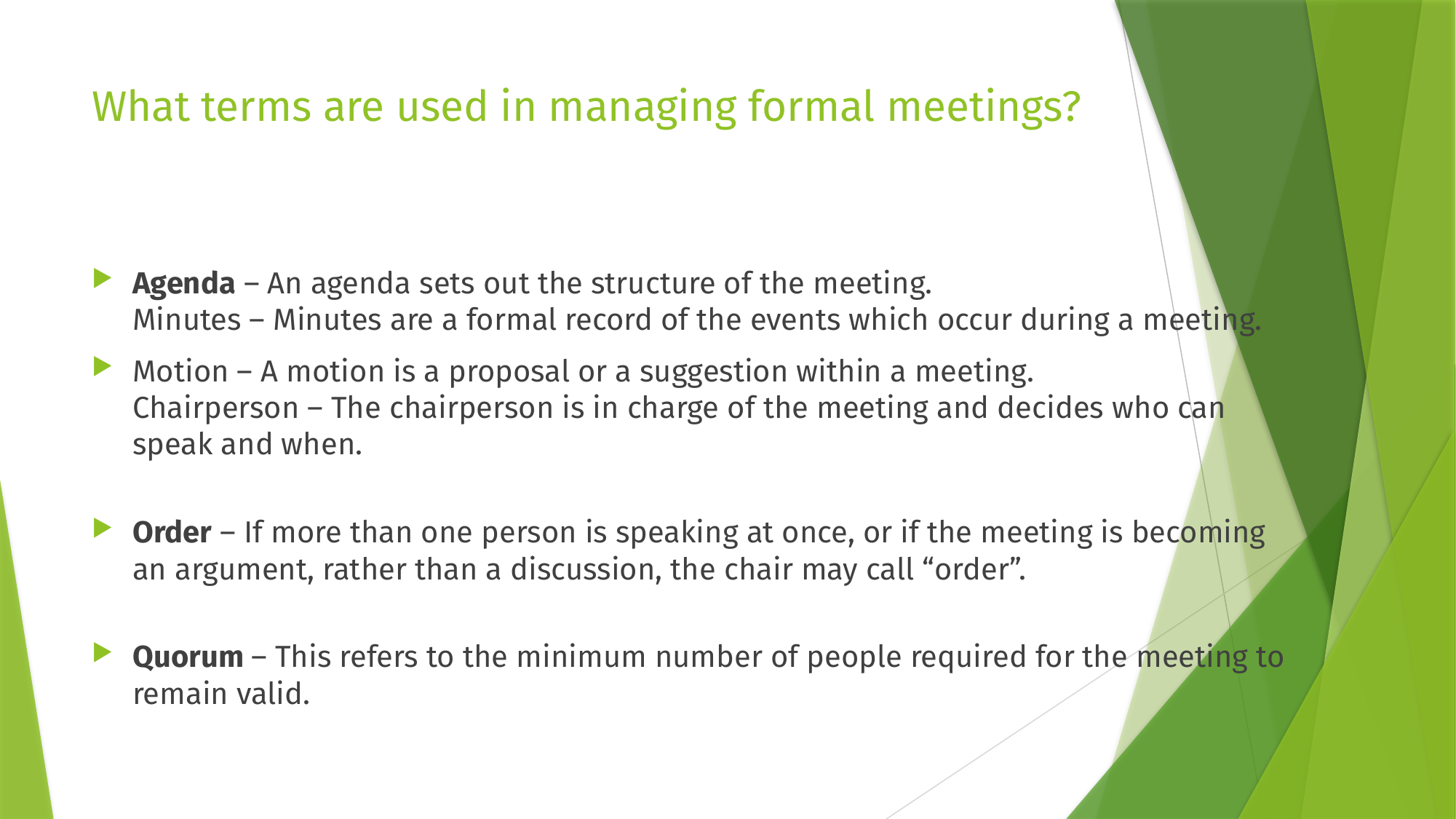

# What terms are used in managing formal meetings?
Agenda – An agenda sets out the structure of the meeting.
Minutes – Minutes are a formal record of the events which occur during a meeting.
Motion – A motion is a proposal or a suggestion within a meeting.
Chairperson – The chairperson is in charge of the meeting and decides who can speak and when.
Order – If more than one person is speaking at once, or if the meeting is becoming an argument, rather than a discussion, the chair may call “order”.
Quorum – This refers to the minimum number of people required for the meeting to remain valid.